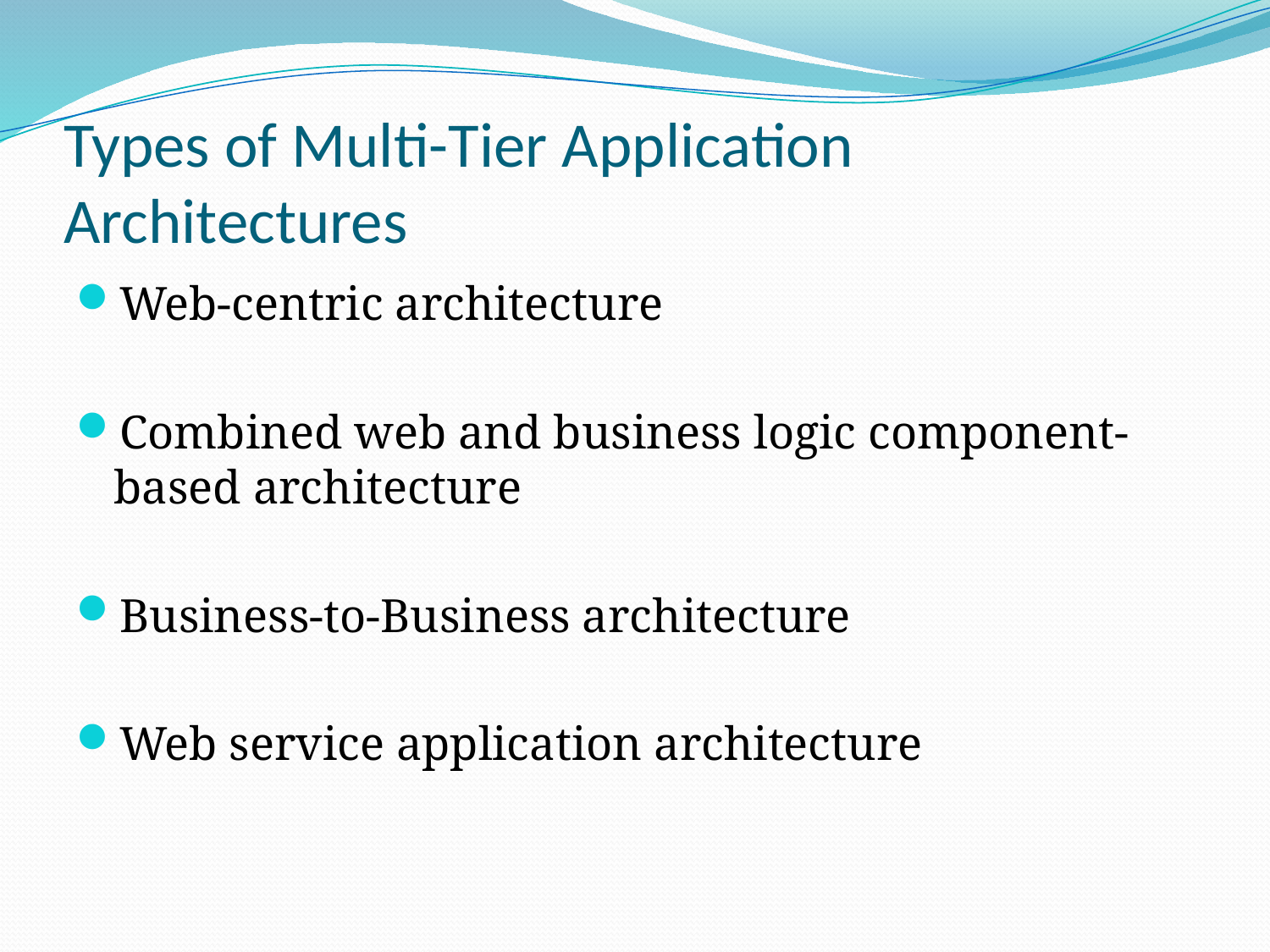

# Types of Multi-Tier Application Architectures
Web-centric architecture

Combined web and business logic component-based architecture

Business-to-Business architecture

Web service application architecture